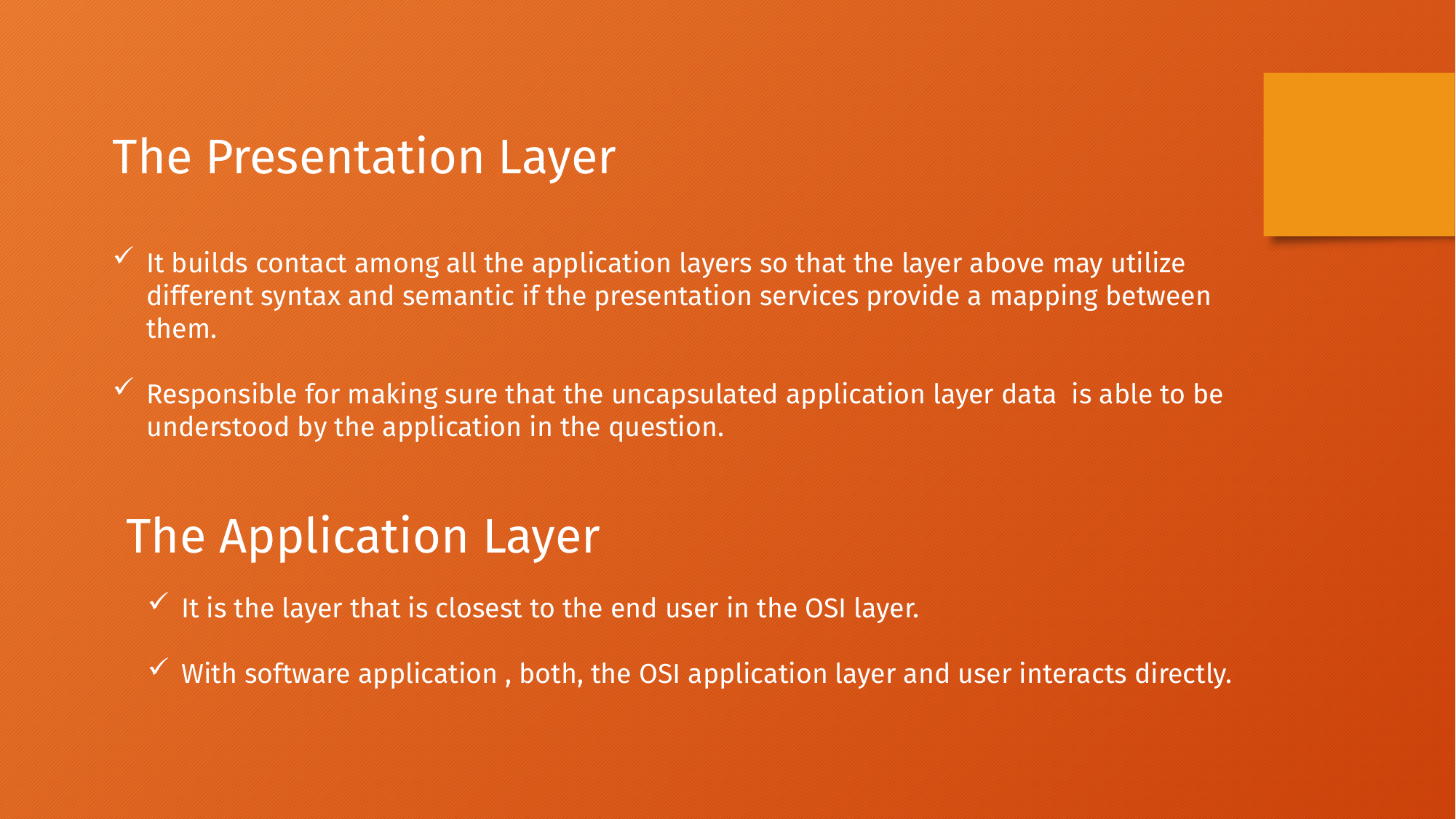

The Presentation Layer
It builds contact among all the application layers so that the layer above may utilize different syntax and semantic if the presentation services provide a mapping between them.

Responsible for making sure that the uncapsulated application layer data  is able to be understood by the application in the question.
The Application Layer

It is the layer that is closest to the end user in the OSI layer.

With software application , both, the OSI application layer and user interacts directly.